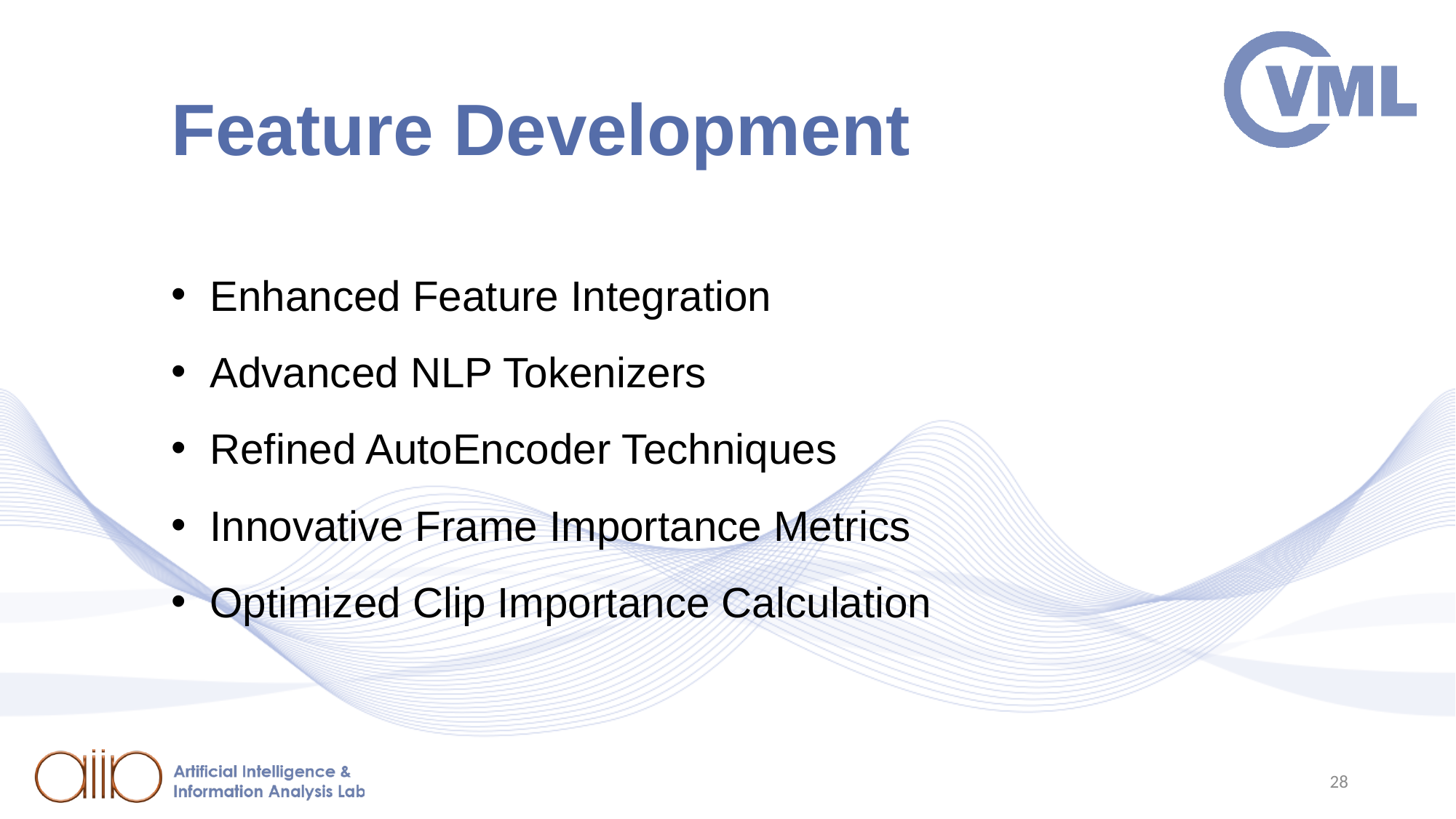

# Feature Development
Enhanced Feature Integration
Advanced NLP Tokenizers
Refined AutoEncoder Techniques
Innovative Frame Importance Metrics
Optimized Clip Importance Calculation
28